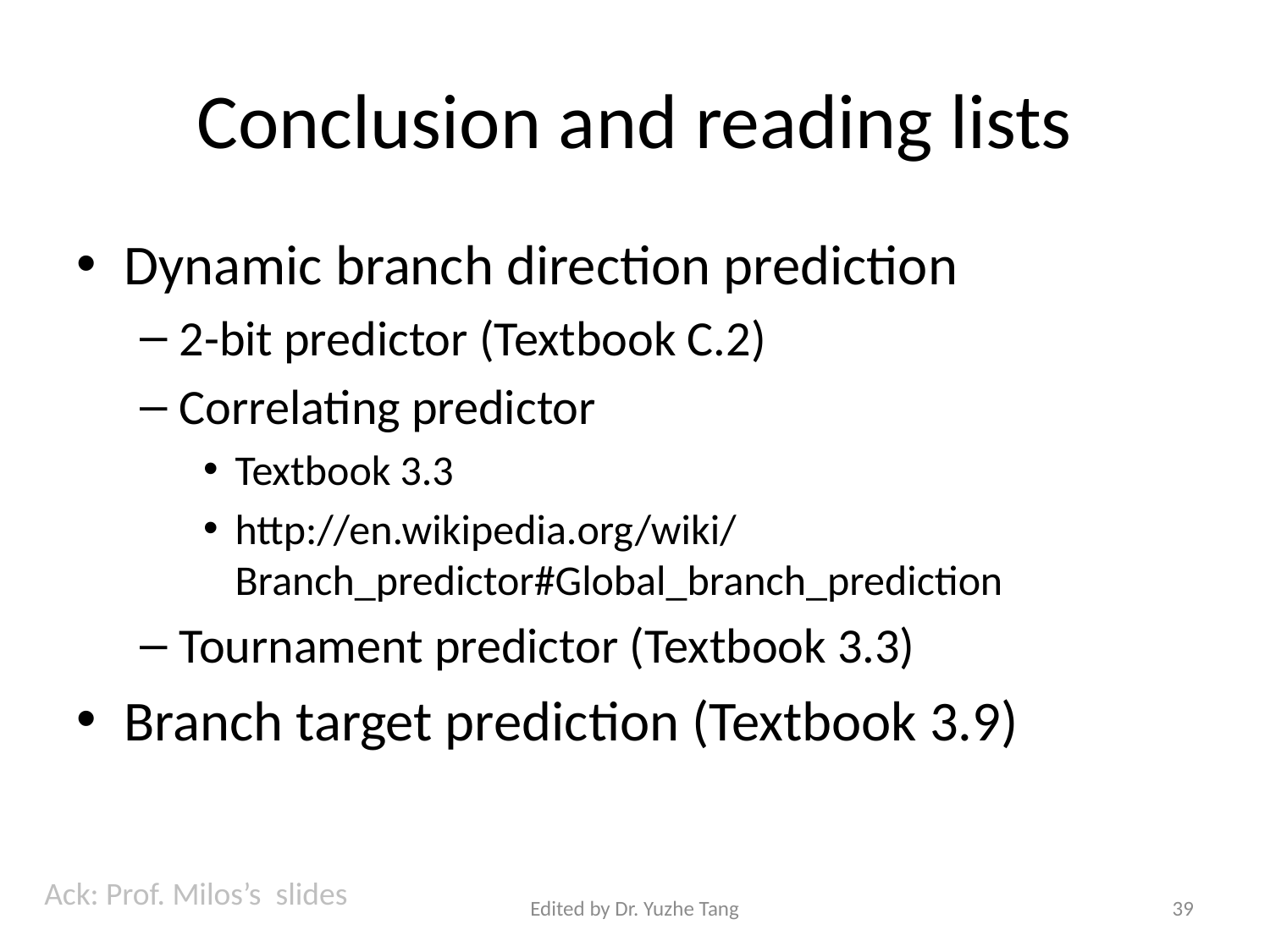

# Conclusion and reading lists
Dynamic branch direction prediction
2-bit predictor (Textbook C.2)
Correlating predictor
Textbook 3.3
http://en.wikipedia.org/wiki/Branch_predictor#Global_branch_prediction
Tournament predictor (Textbook 3.3)
Branch target prediction (Textbook 3.9)
Ack: Prof. Milos’s  slides
Edited by Dr. Yuzhe Tang
39